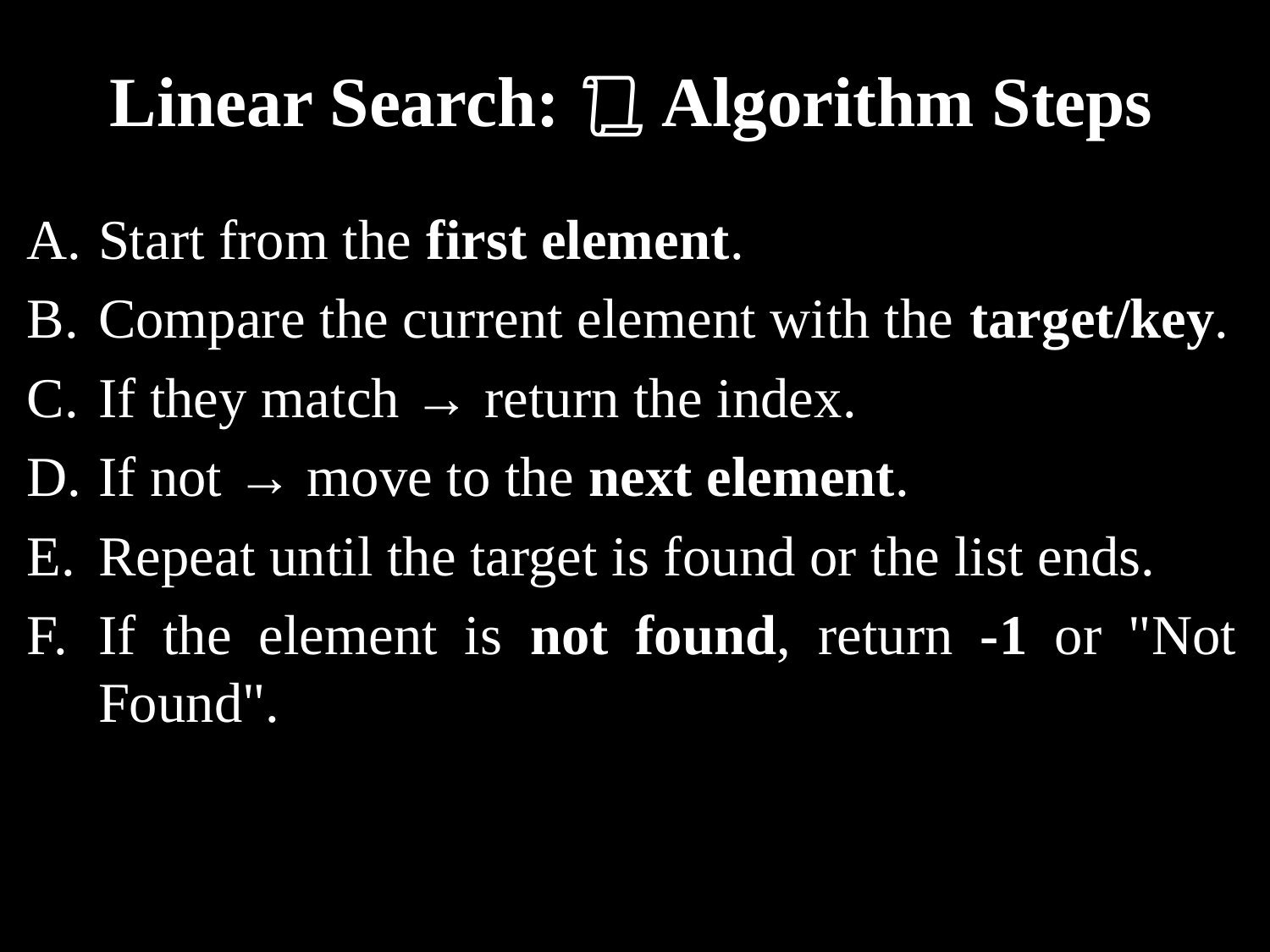

# Linear Search: 📜 Algorithm Steps
Start from the first element.
Compare the current element with the target/key.
If they match → return the index.
If not → move to the next element.
Repeat until the target is found or the list ends.
If the element is not found, return -1 or "Not Found".